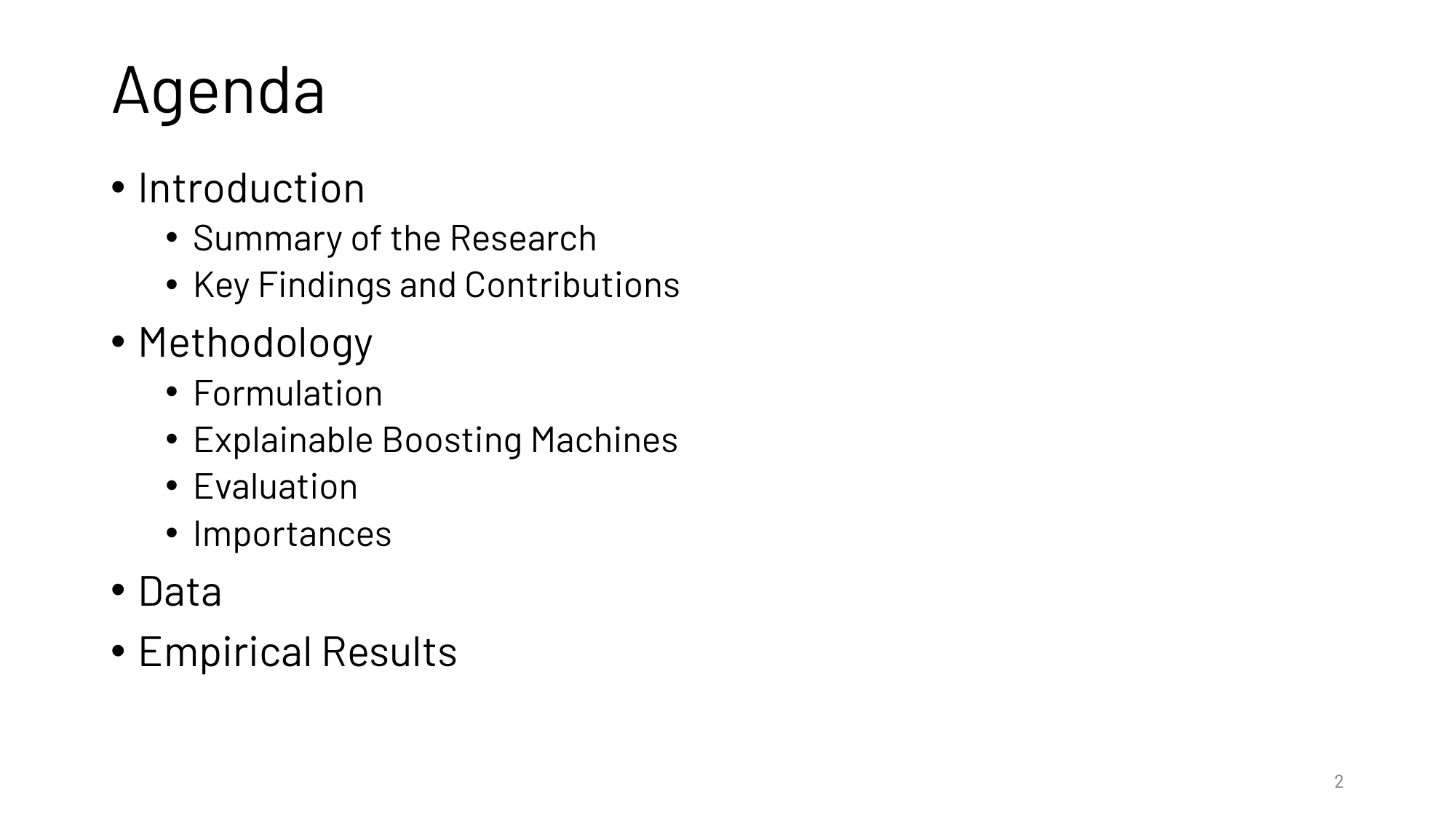

# Agenda
Introduction
Summary of the Research
Key Findings and Contributions
Methodology
Formulation
Explainable Boosting Machines
Evaluation
Importances
Data
Empirical Results

2